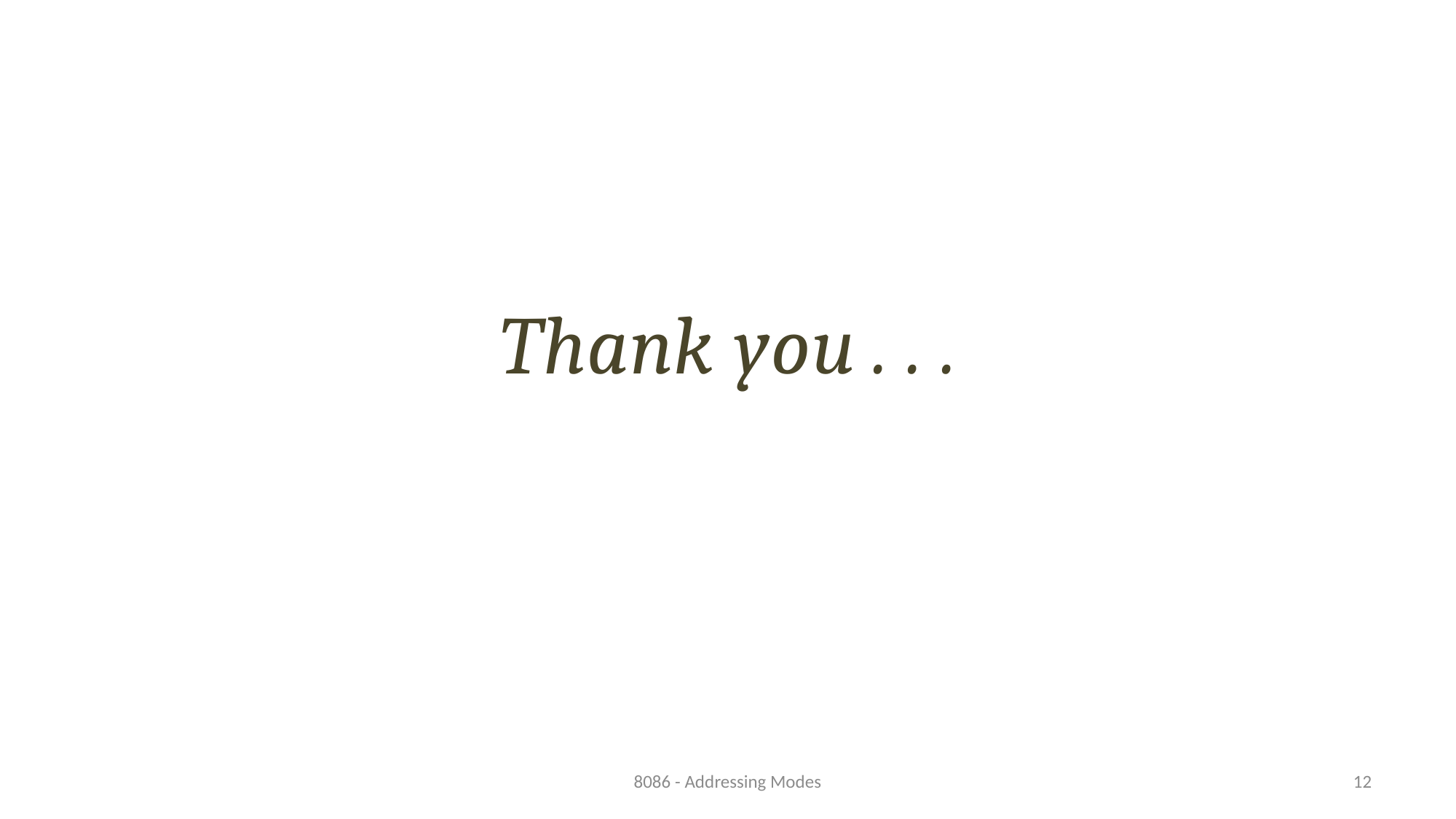

# Thank you . . .
8086 - Addressing Modes
12